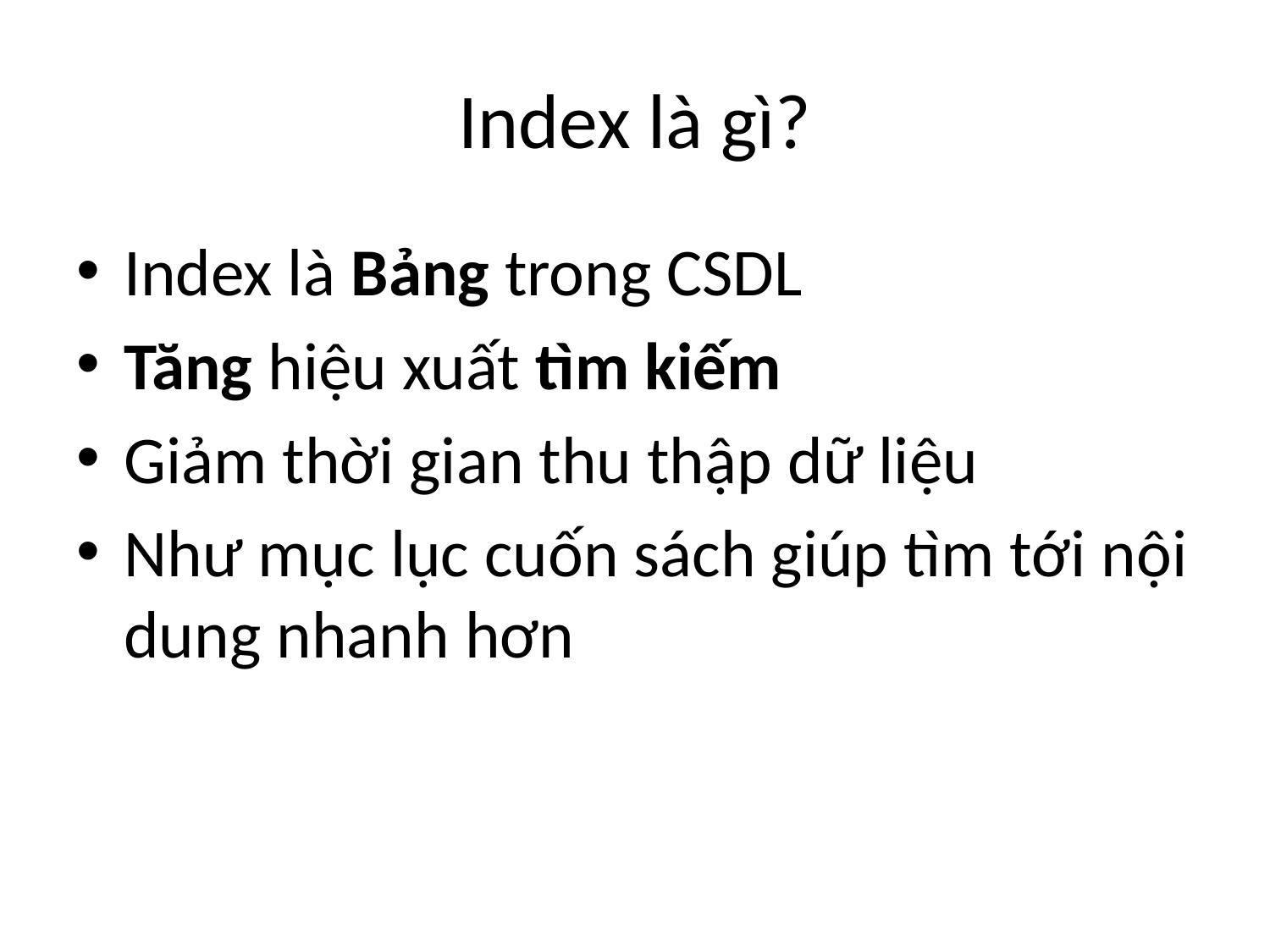

# Index là gì?
Index là Bảng trong CSDL
Tăng hiệu xuất tìm kiếm
Giảm thời gian thu thập dữ liệu
Như mục lục cuốn sách giúp tìm tới nội dung nhanh hơn